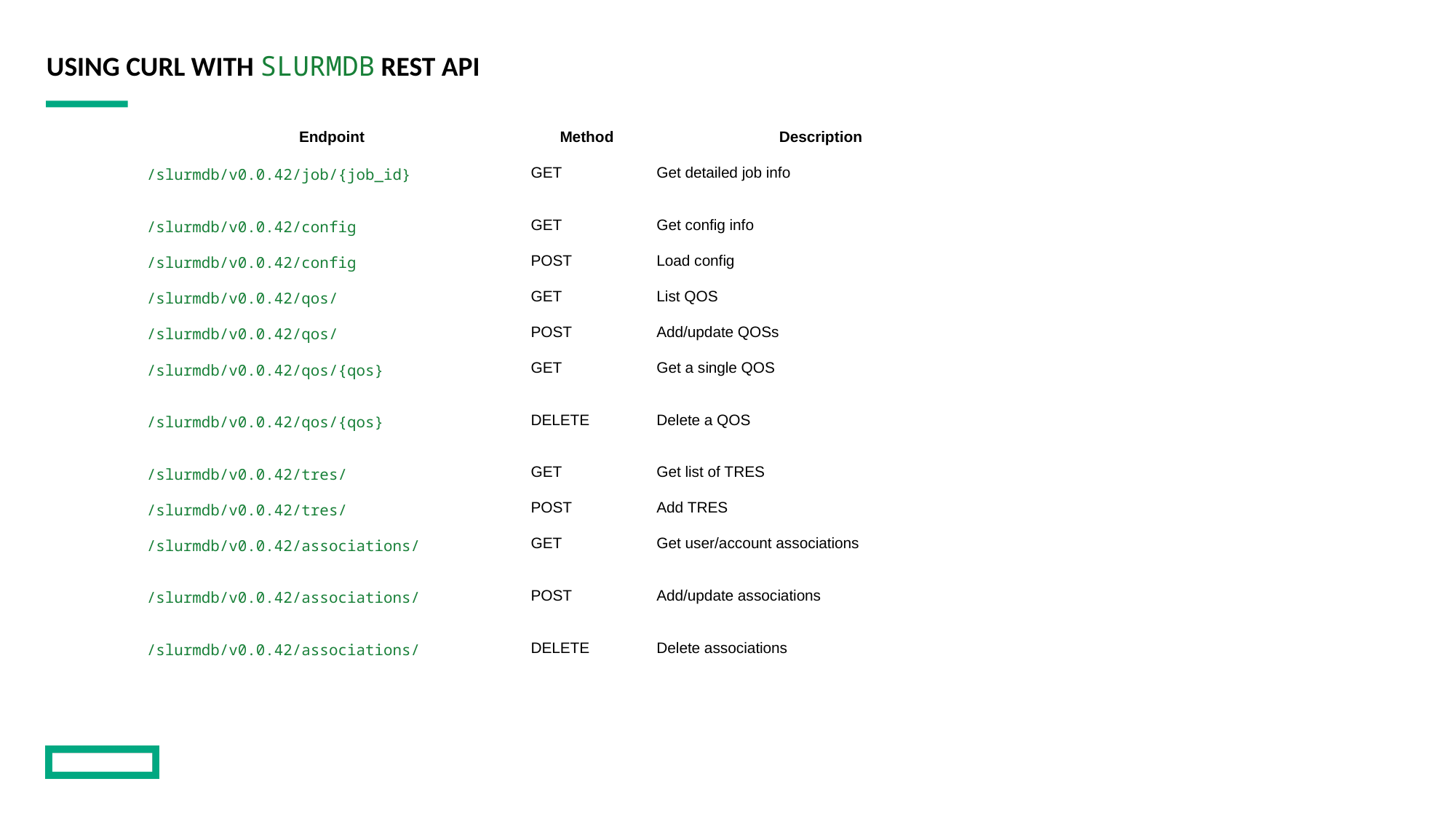

# Using curl with slurmdb REST API

| Endpoint | Method | Description |
| --- | --- | --- |
| /slurmdb/v0.0.42/job/{job\_id} | GET | Get detailed job info |
| /slurmdb/v0.0.42/config | GET | Get config info |
| /slurmdb/v0.0.42/config | POST | Load config |
| /slurmdb/v0.0.42/qos/ | GET | List QOS |
| /slurmdb/v0.0.42/qos/ | POST | Add/update QOSs |
| /slurmdb/v0.0.42/qos/{qos} | GET | Get a single QOS |
| /slurmdb/v0.0.42/qos/{qos} | DELETE | Delete a QOS |
| /slurmdb/v0.0.42/tres/ | GET | Get list of TRES |
| /slurmdb/v0.0.42/tres/ | POST | Add TRES |
| /slurmdb/v0.0.42/associations/ | GET | Get user/account associations |
| /slurmdb/v0.0.42/associations/ | POST | Add/update associations |
| /slurmdb/v0.0.42/associations/ | DELETE | Delete associations |